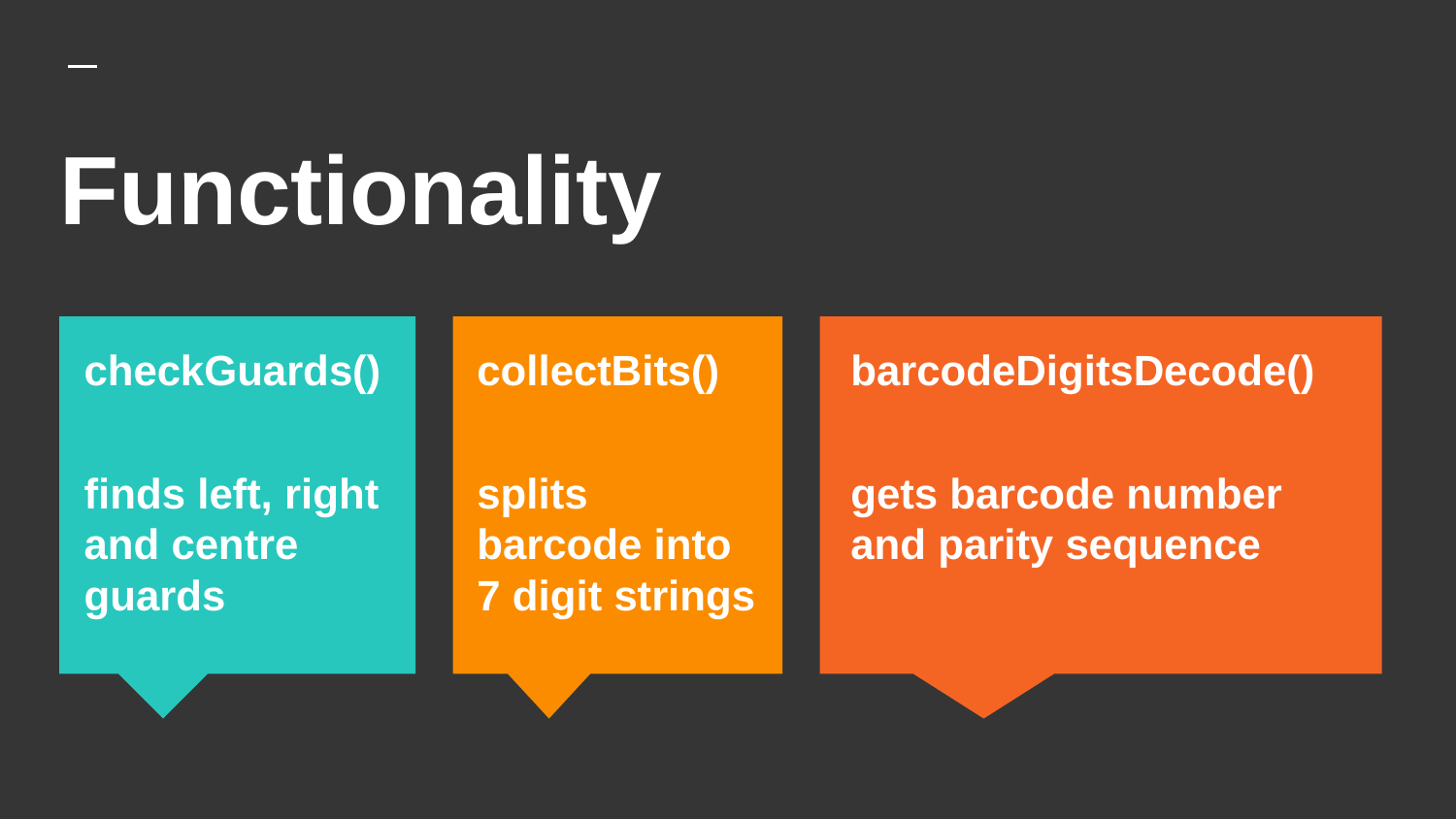

# Functionality

checkGuards()

finds left, right and centre guards

collectBits()

splits barcode into 7 digit strings
barcodeDigitsDecode()

gets barcode number and parity sequence